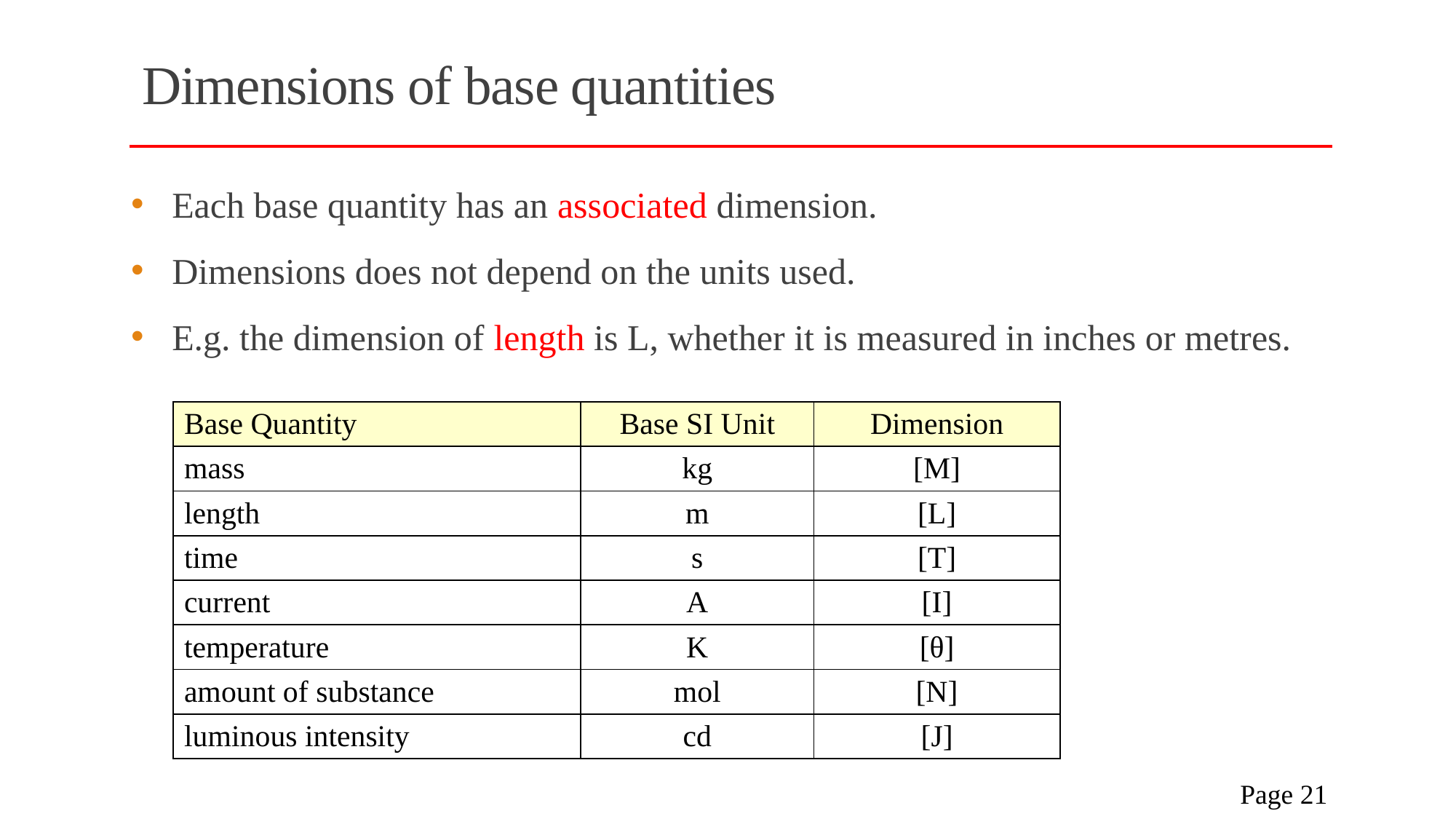

# Dimensions of base quantities
Each base quantity has an associated dimension.
Dimensions does not depend on the units used.
E.g. the dimension of length is L, whether it is measured in inches or metres.

| Base Quantity | Base SI Unit | Dimension |
| --- | --- | --- |
| mass | kg | [M] |
| length | m | [L] |
| time | s | [T] |
| current | A | [I] |
| temperature | K | [θ] |
| amount of substance | mol | [N] |
| luminous intensity | cd | [J] |
 Page 21